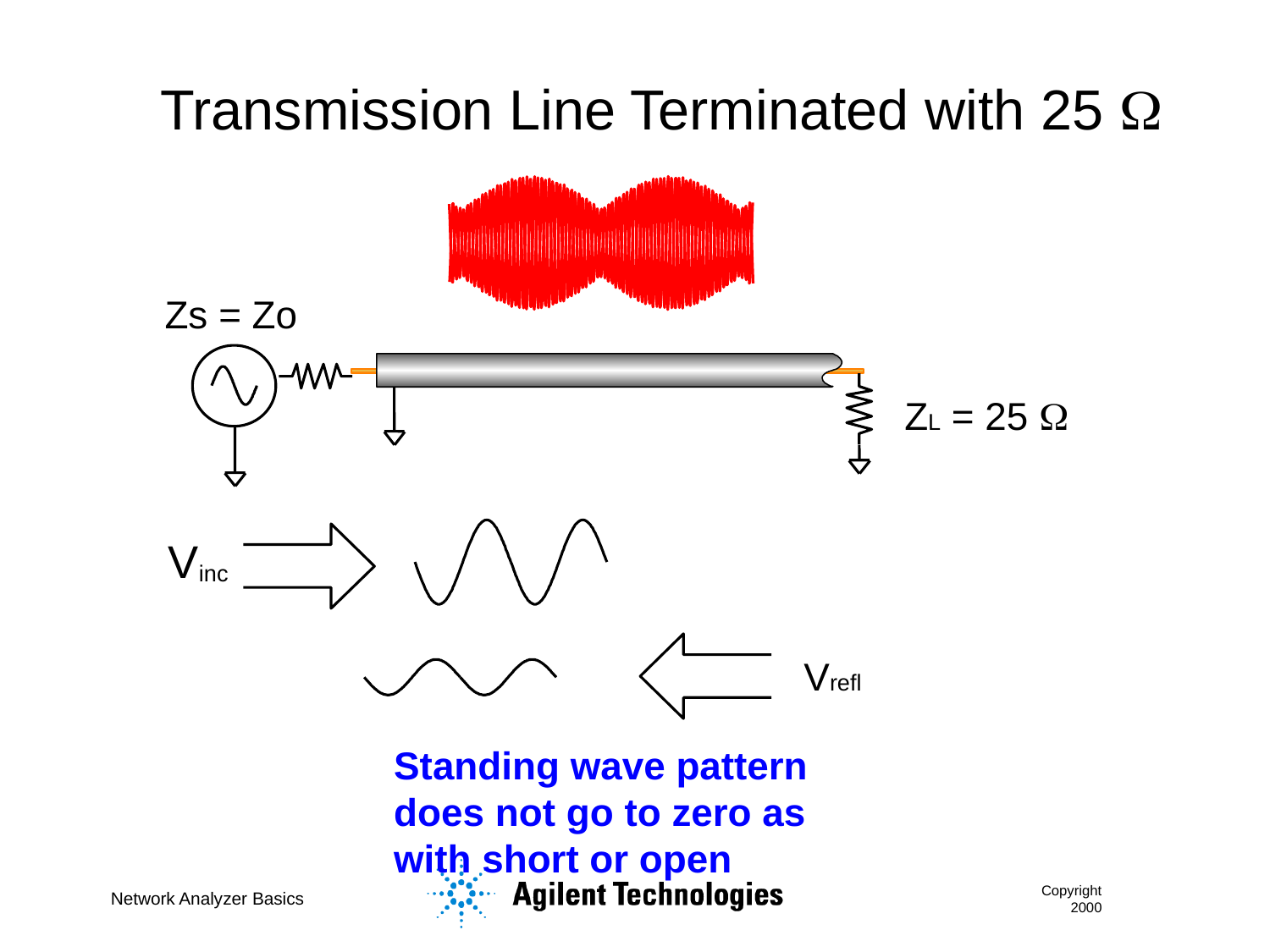

Transmission Line Terminated with 25 Ω

Zs = Zo

ZL = 25 Ω

V
inc

Vrefl

Standing wave pattern does not go to zero as with short or open

Copyright 2000
Network Analyzer Basics